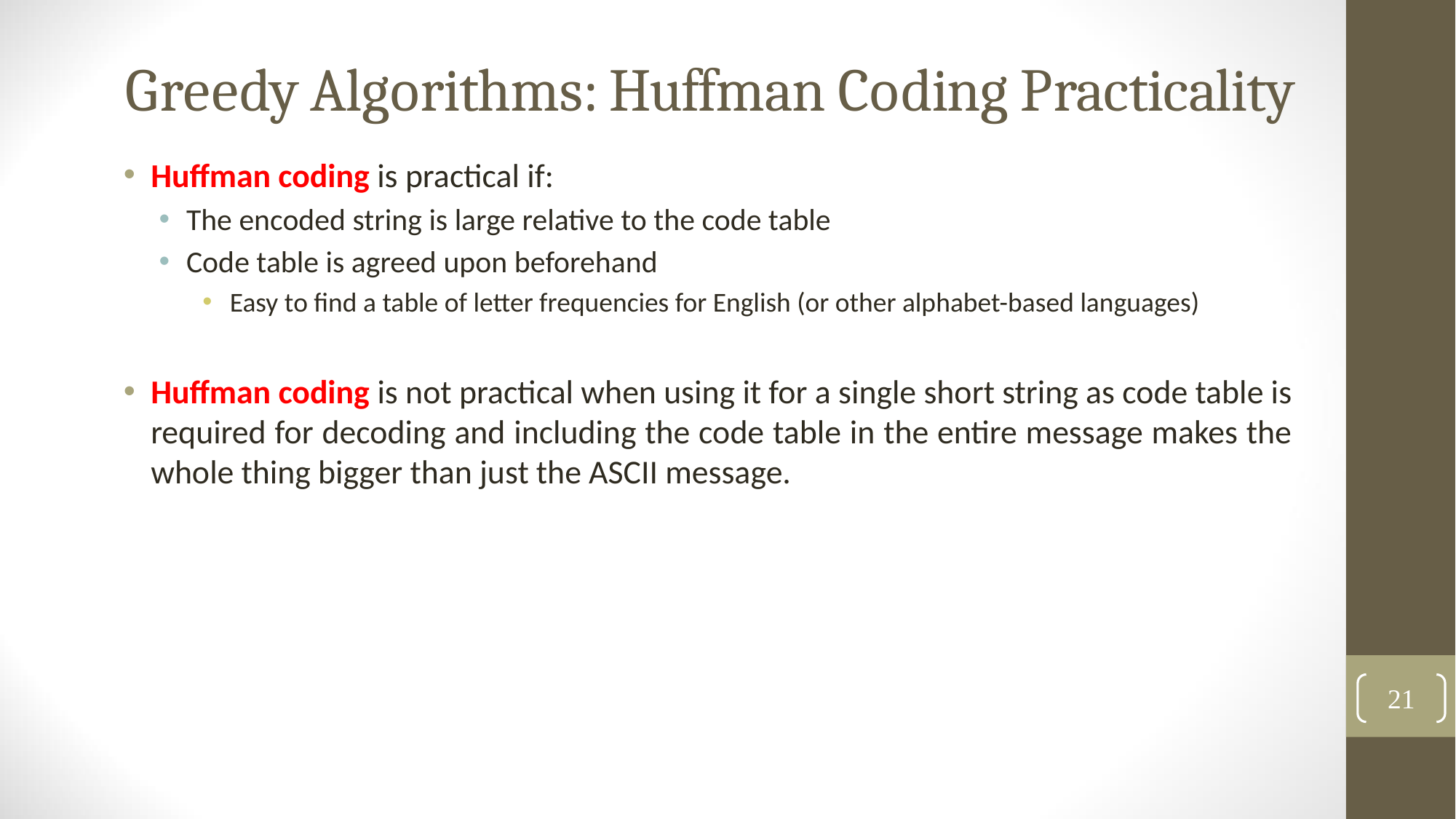

# Greedy Algorithms: Huffman Coding Practicality
Huffman coding is practical if:
The encoded string is large relative to the code table
Code table is agreed upon beforehand
Easy to find a table of letter frequencies for English (or other alphabet-based languages)

Huffman coding is not practical when using it for a single short string as code table is required for decoding and including the code table in the entire message makes the whole thing bigger than just the ASCII message.
21